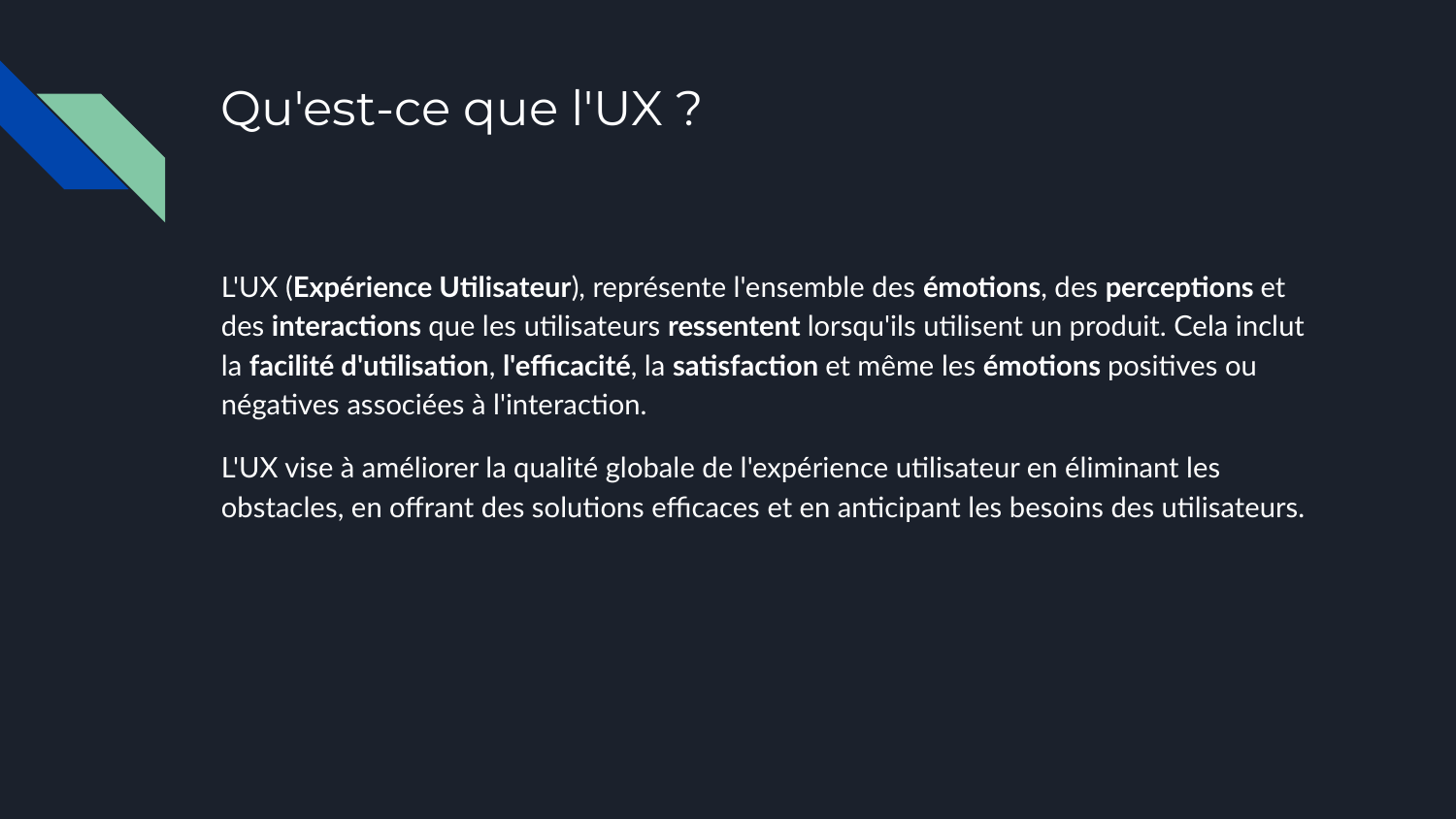

# Qu'est-ce que l'UX ?
L'UX (Expérience Utilisateur), représente l'ensemble des émotions, des perceptions et des interactions que les utilisateurs ressentent lorsqu'ils utilisent un produit. Cela inclut la facilité d'utilisation, l'efficacité, la satisfaction et même les émotions positives ou négatives associées à l'interaction.
L'UX vise à améliorer la qualité globale de l'expérience utilisateur en éliminant les obstacles, en offrant des solutions efficaces et en anticipant les besoins des utilisateurs.